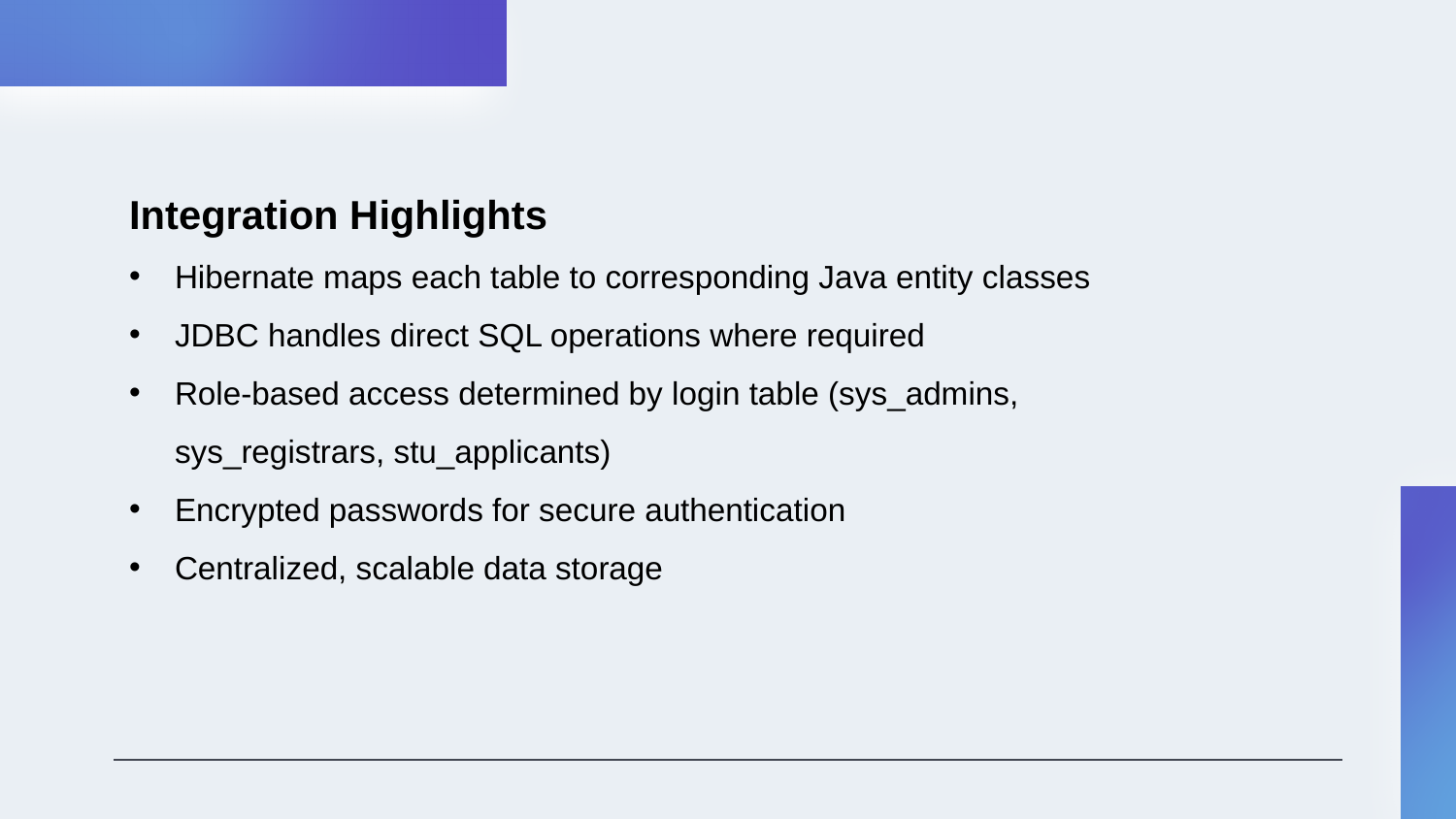

Integration Highlights
Hibernate maps each table to corresponding Java entity classes
JDBC handles direct SQL operations where required
Role-based access determined by login table (sys_admins, sys_registrars, stu_applicants)
Encrypted passwords for secure authentication
Centralized, scalable data storage